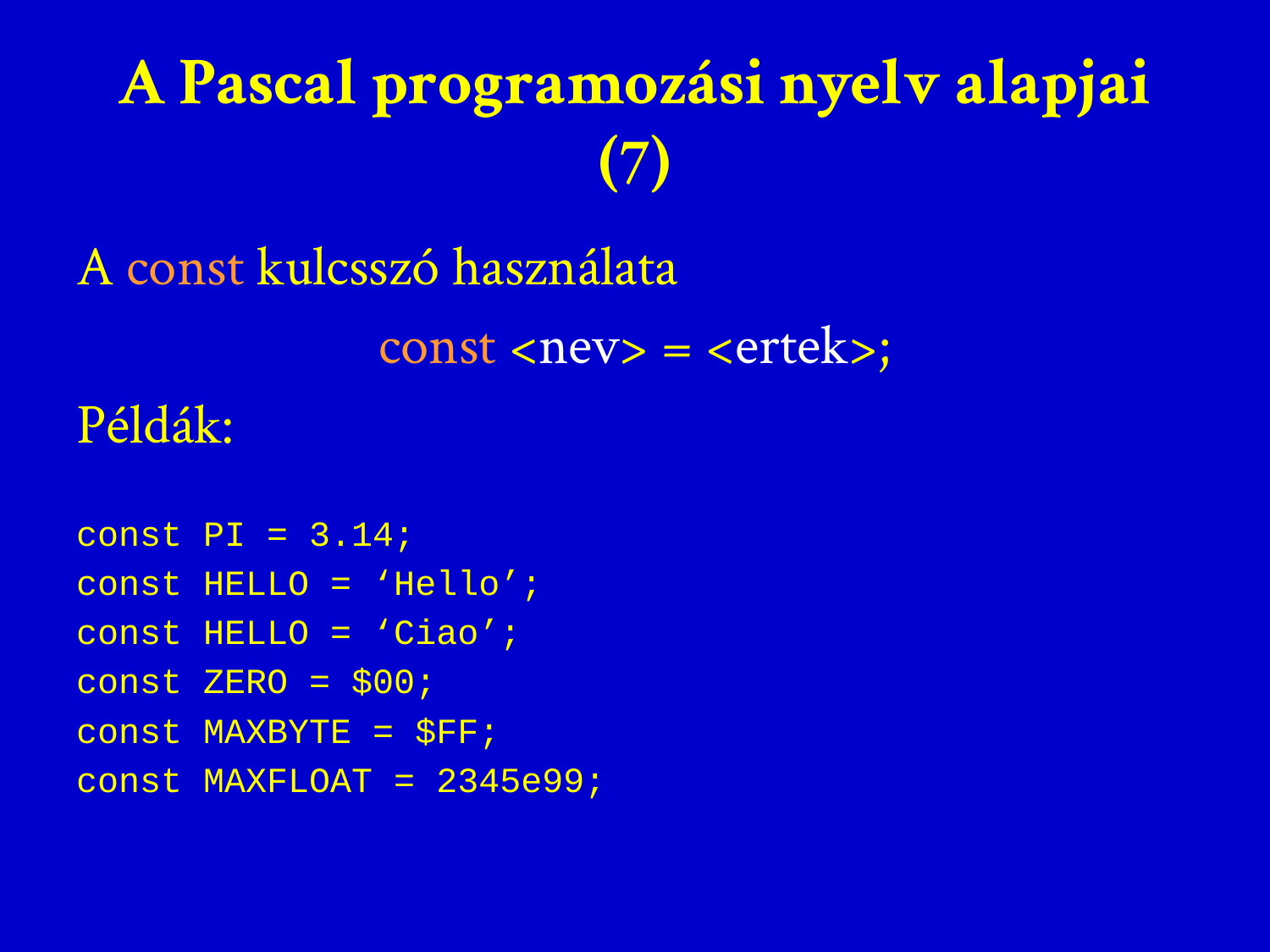

# A Pascal programozási nyelv alapjai (7)
A const kulcsszó használata
const <nev> = <ertek>;
Példák:

const PI = 3.14;
const HELLO = ‘Hello’;
const HELLO = ‘Ciao’;
const ZERO = $00;
const MAXBYTE = $FF;
const MAXFLOAT = 2345e99;